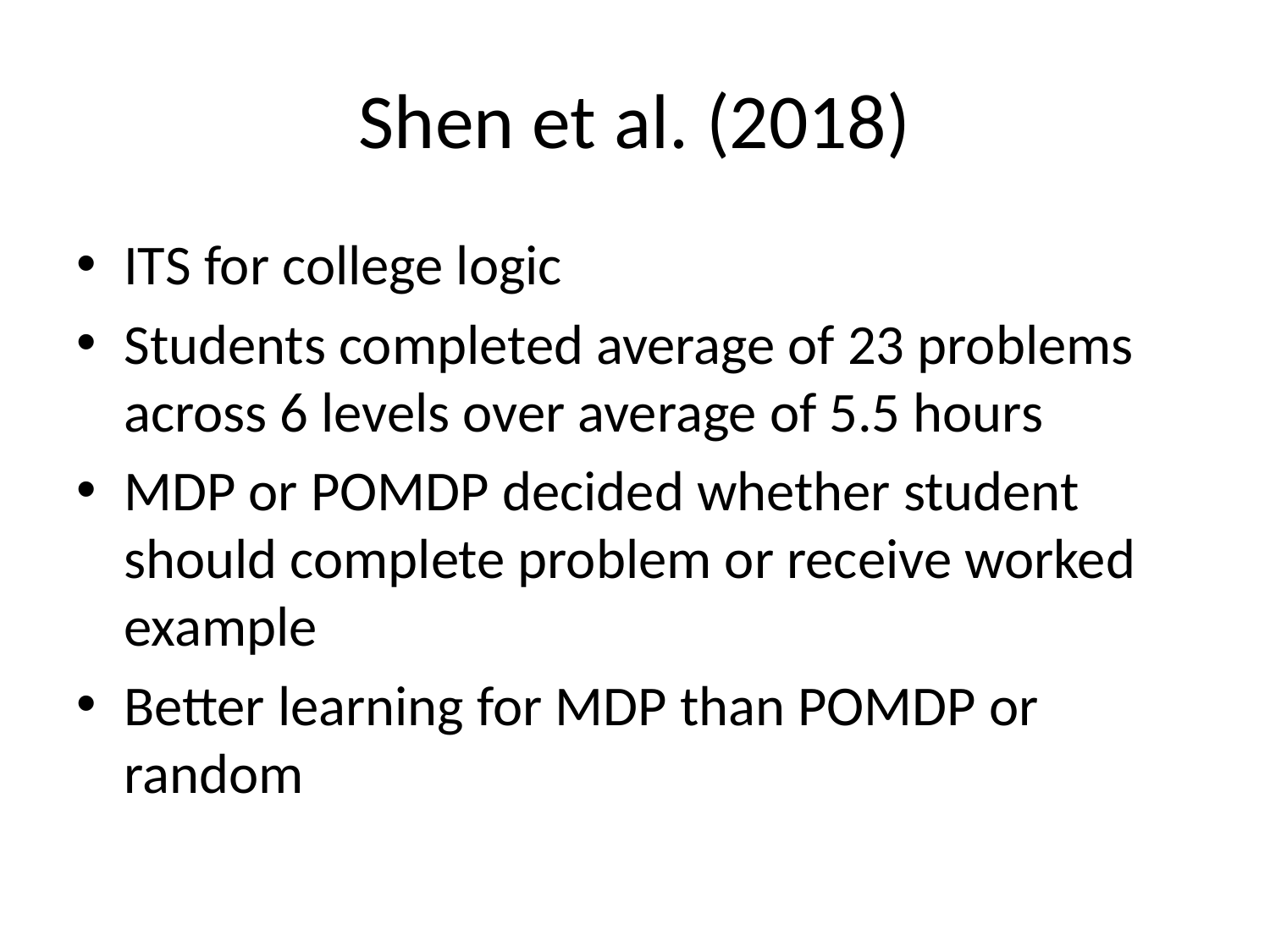

# Shen et al. (2018)
ITS for college logic
Students completed average of 23 problems across 6 levels over average of 5.5 hours
MDP or POMDP decided whether student should complete problem or receive worked example
Better learning for MDP than POMDP or random